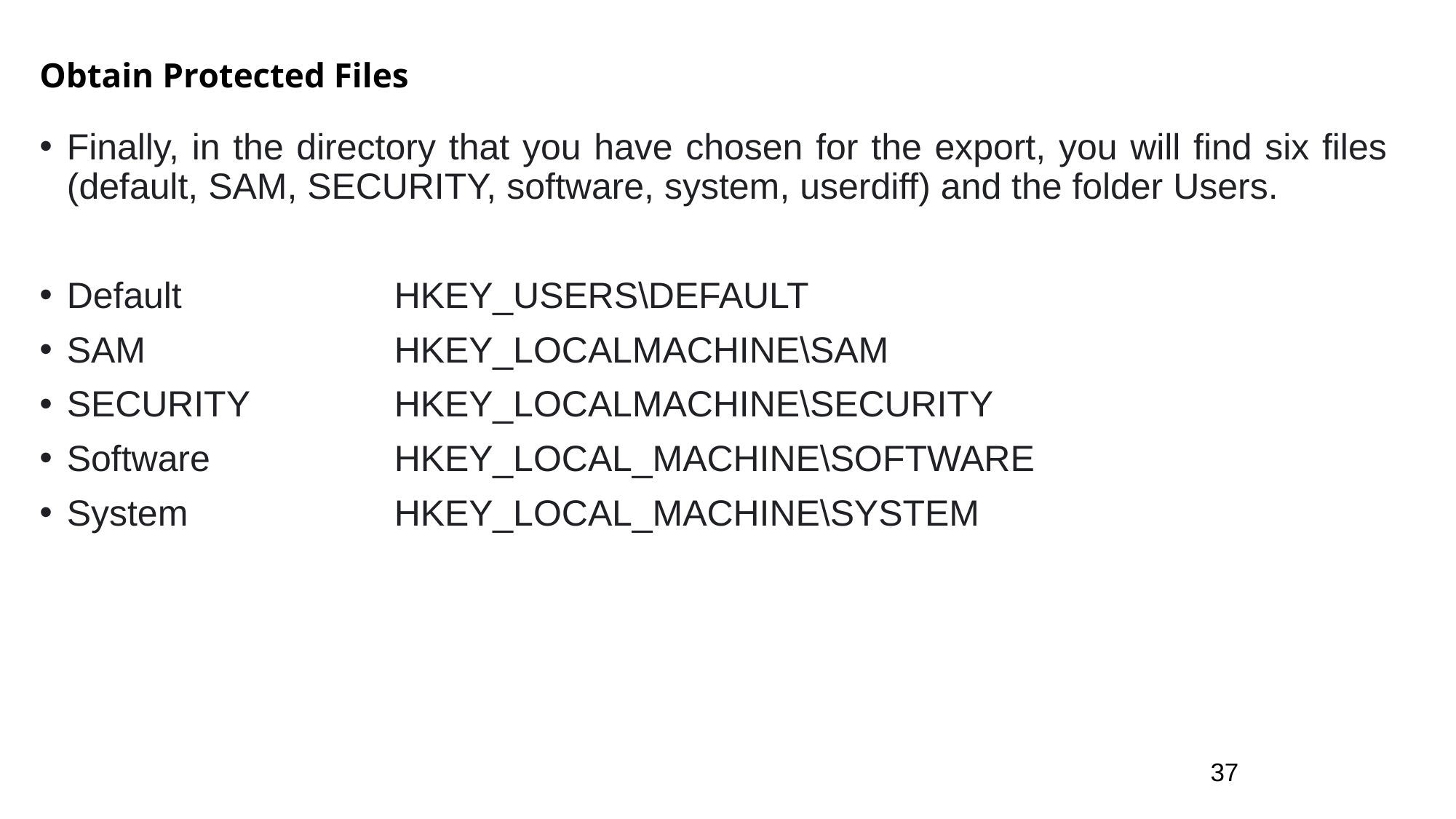

# Obtain Protected Files
Finally, in the directory that you have chosen for the export, you will find six files (default, SAM, SECURITY, software, system, userdiff) and the folder Users.

Default		HKEY_USERS\DEFAULT
SAM			HKEY_LOCALMACHINE\SAM
SECURITY		HKEY_LOCALMACHINE\SECURITY
Software		HKEY_LOCAL_MACHINE\SOFTWARE
System		HKEY_LOCAL_MACHINE\SYSTEM
37